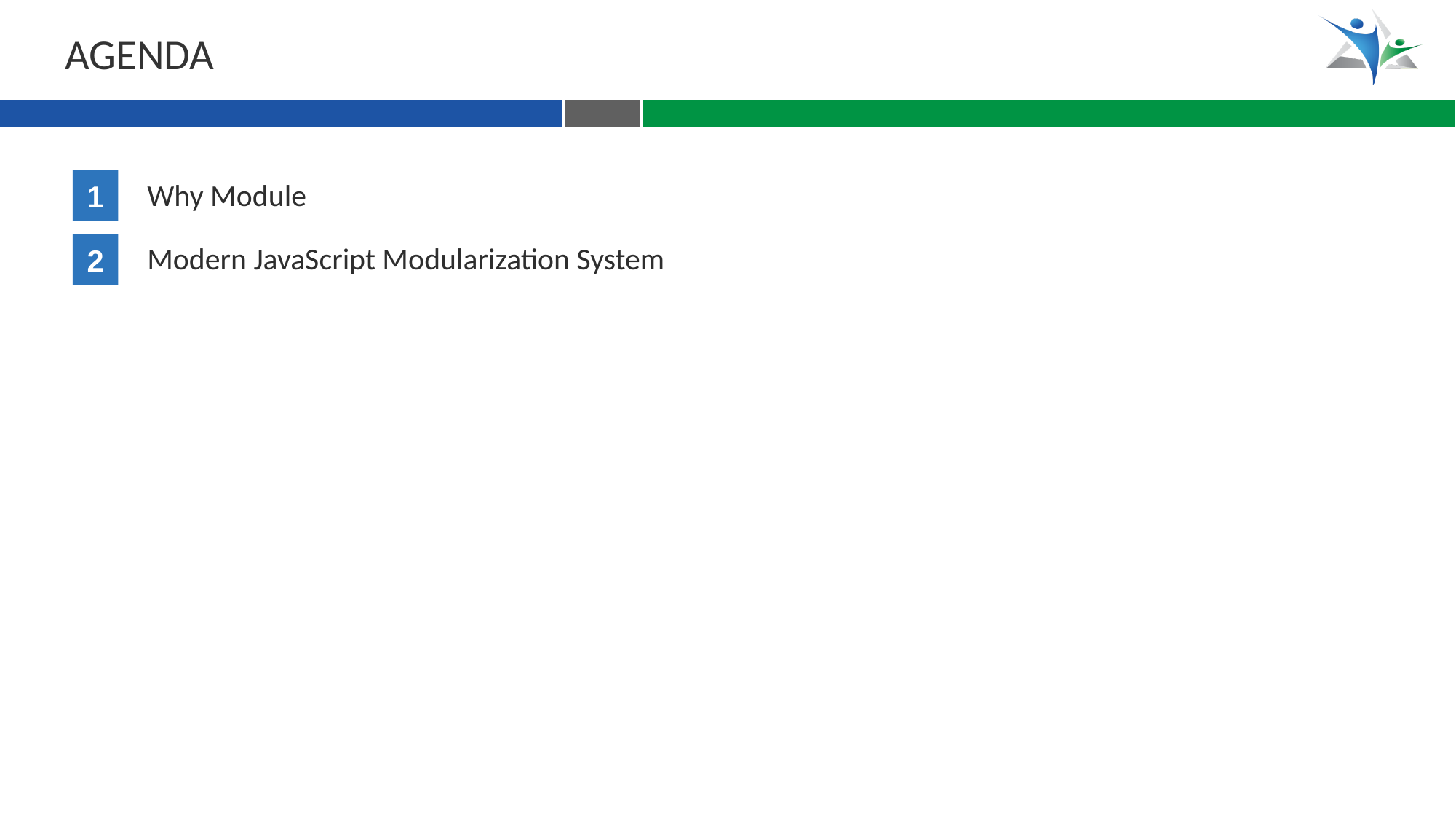

Agenda
1
Why Module
2
Modern JavaScript Modularization System